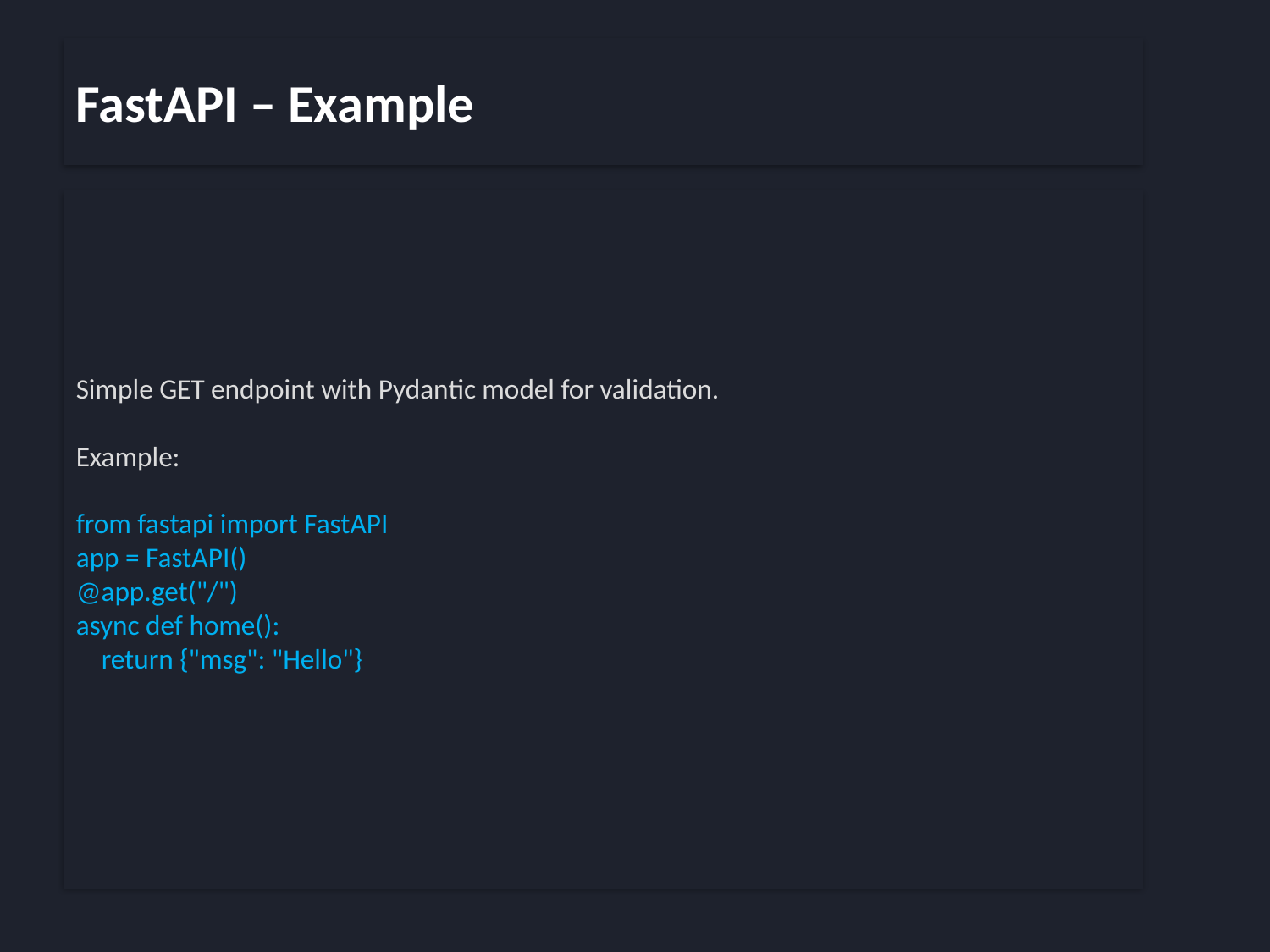

FastAPI – Example
Simple GET endpoint with Pydantic model for validation.

Example:

from fastapi import FastAPI
app = FastAPI()
@app.get("/")
async def home():
    return {"msg": "Hello"}